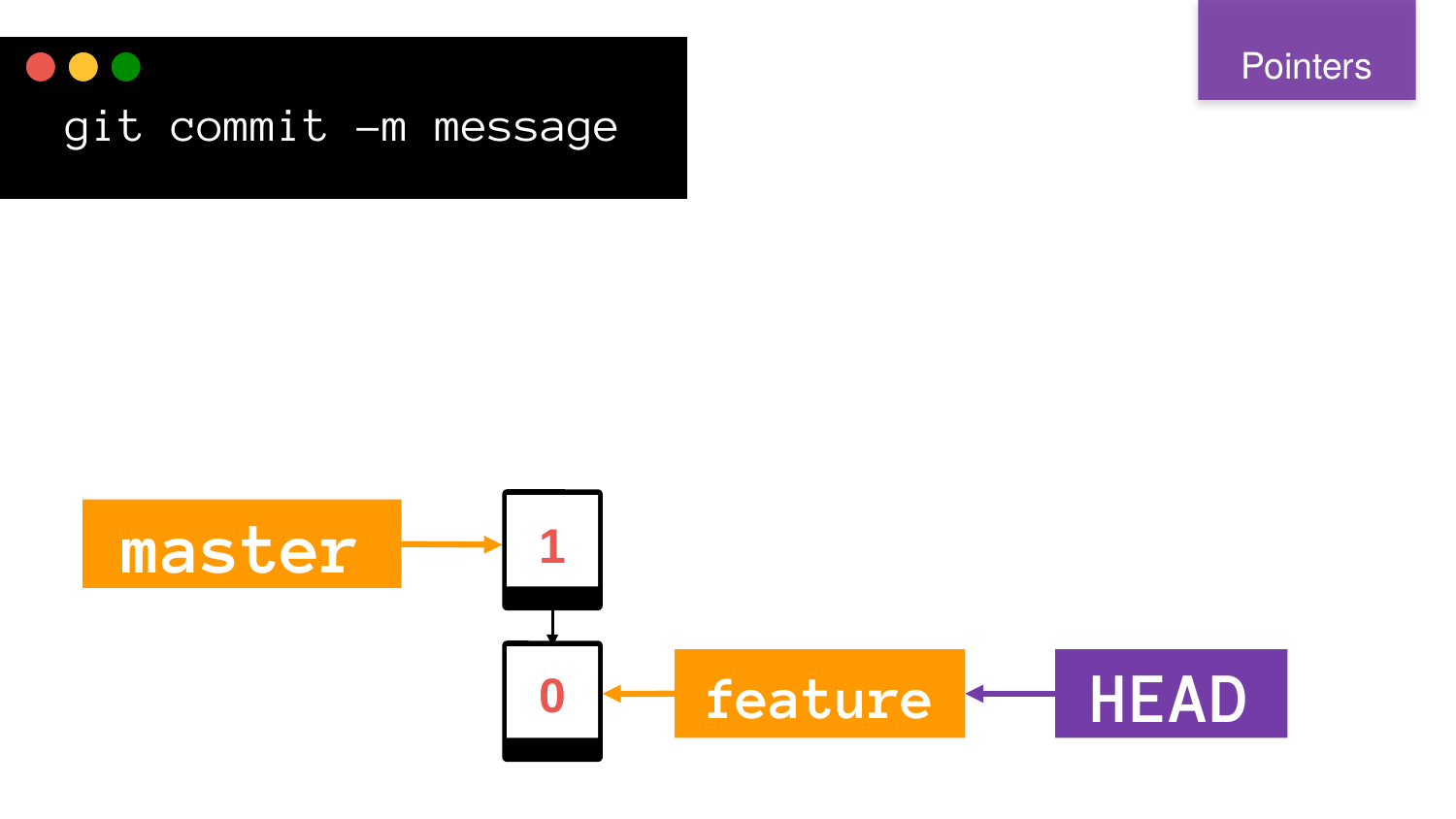

Pointers
git commit -m message

master
1

HEAD
feature
0